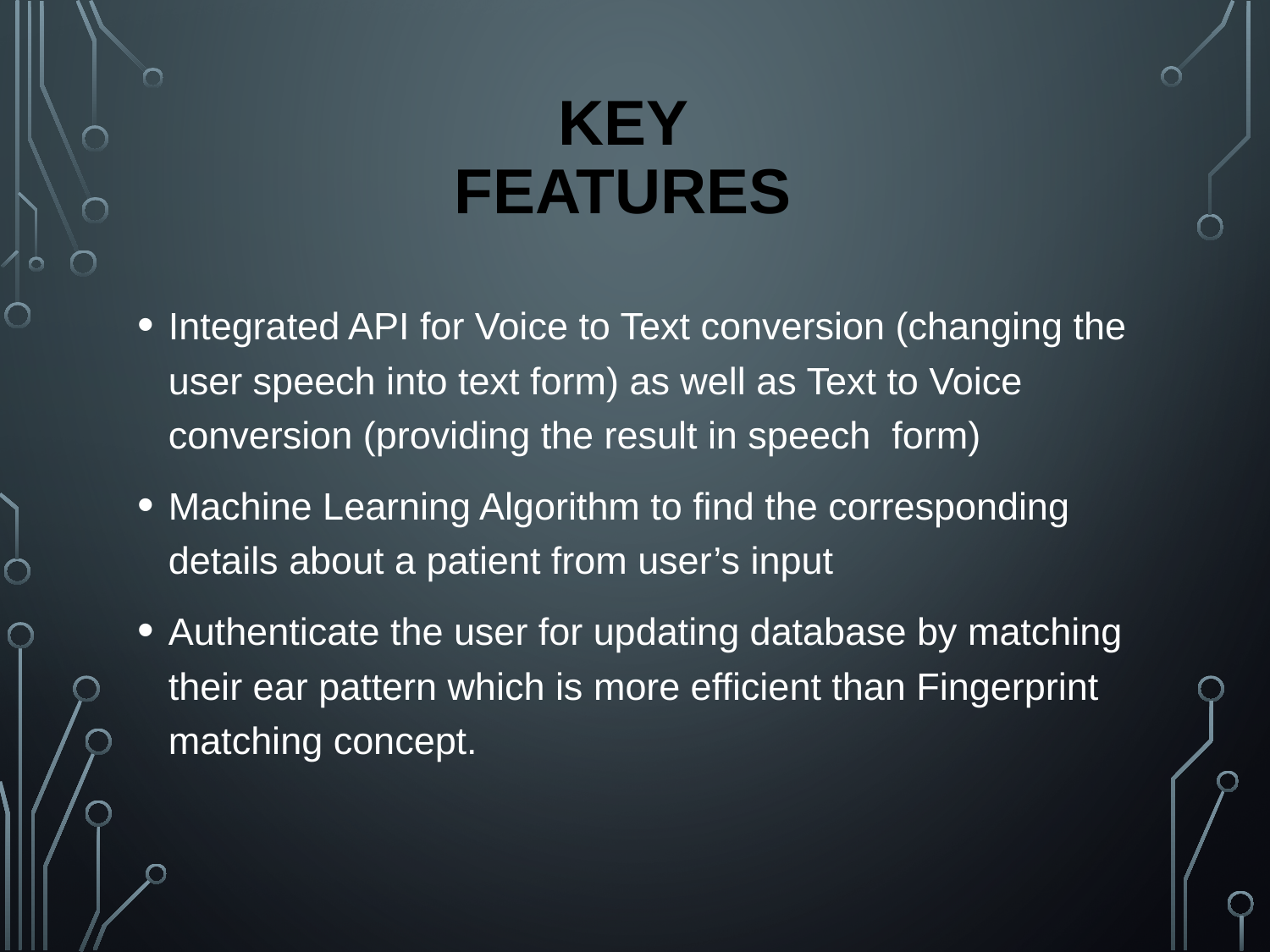

# Key Features
Integrated API for Voice to Text conversion (changing the user speech into text form) as well as Text to Voice conversion (providing the result in speech  form)
Machine Learning Algorithm to find the corresponding  details about a patient from user’s input
Authenticate the user for updating database by matching their ear pattern which is more efficient than Fingerprint matching concept.